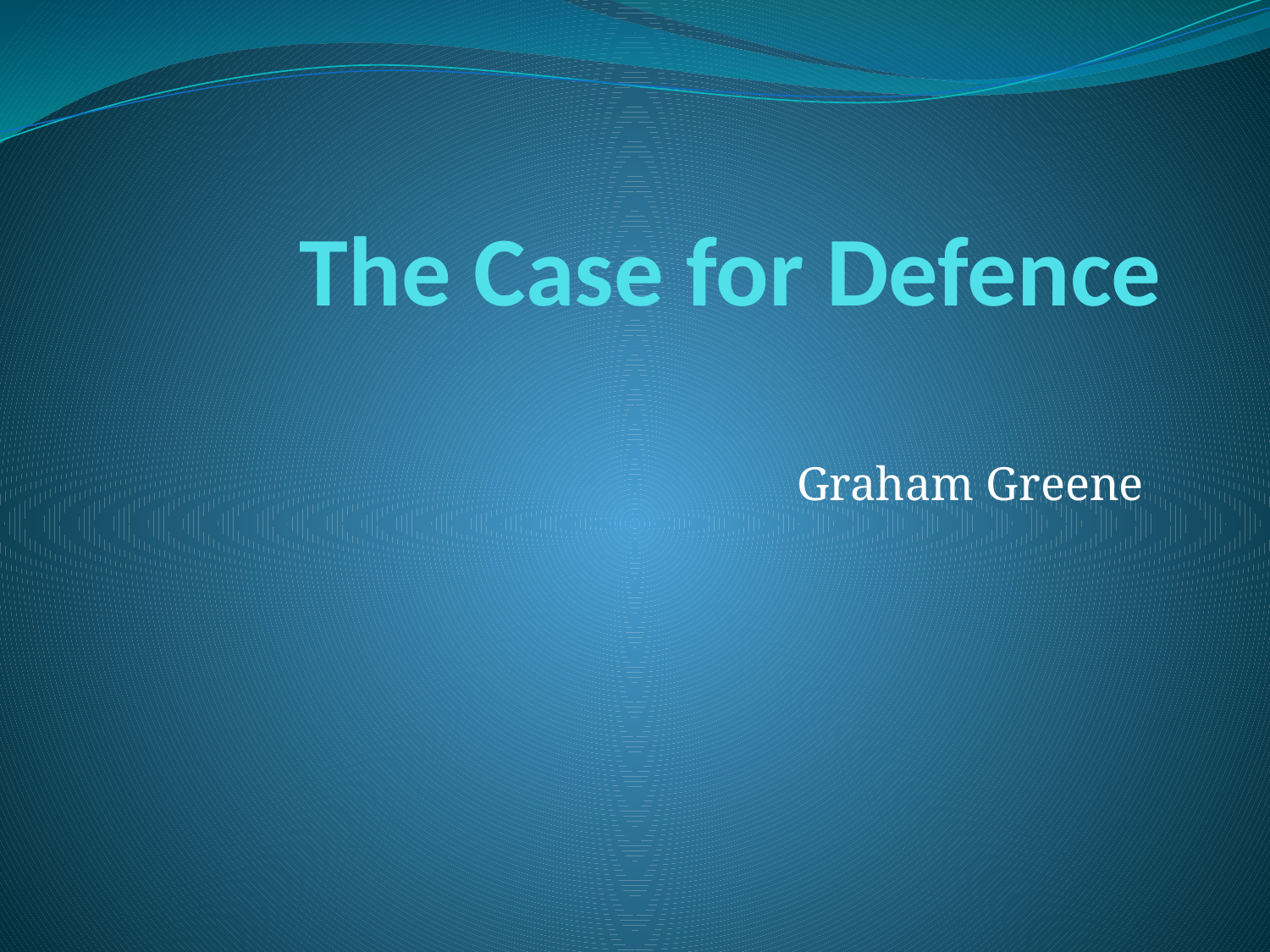

# The Case for Defence
Graham Greene